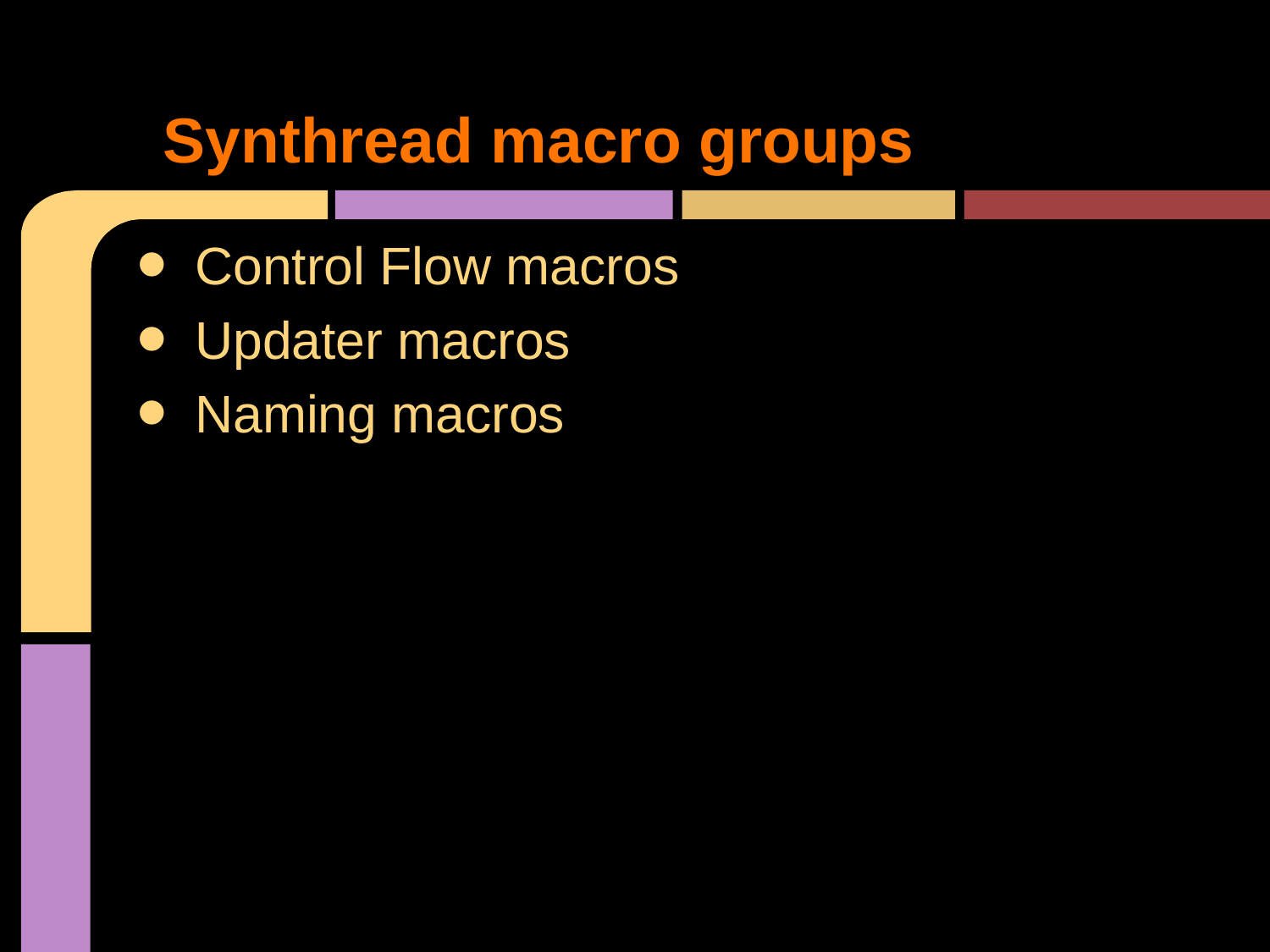

# Synthread macro groups
Control Flow macros
Updater macros
Naming macros